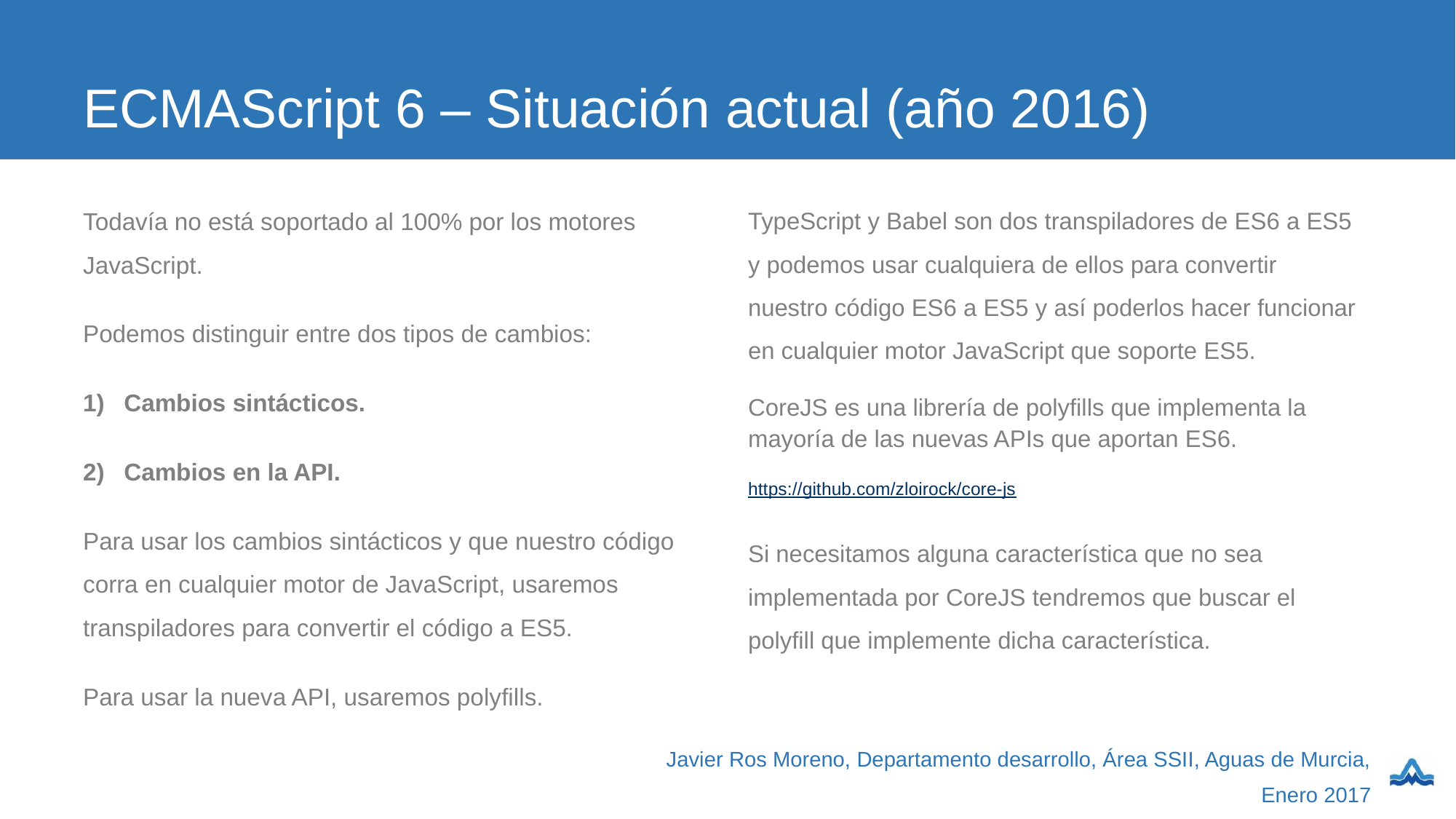

# ECMAScript 6 – Situación actual (año 2016)
TypeScript y Babel son dos transpiladores de ES6 a ES5 y podemos usar cualquiera de ellos para convertir nuestro código ES6 a ES5 y así poderlos hacer funcionar en cualquier motor JavaScript que soporte ES5.
CoreJS es una librería de polyfills que implementa la mayoría de las nuevas APIs que aportan ES6.
https://github.com/zloirock/core-js
Si necesitamos alguna característica que no sea implementada por CoreJS tendremos que buscar el polyfill que implemente dicha característica.
Todavía no está soportado al 100% por los motores JavaScript.
Podemos distinguir entre dos tipos de cambios:
Cambios sintácticos.
Cambios en la API.
Para usar los cambios sintácticos y que nuestro código corra en cualquier motor de JavaScript, usaremos transpiladores para convertir el código a ES5.
Para usar la nueva API, usaremos polyfills.